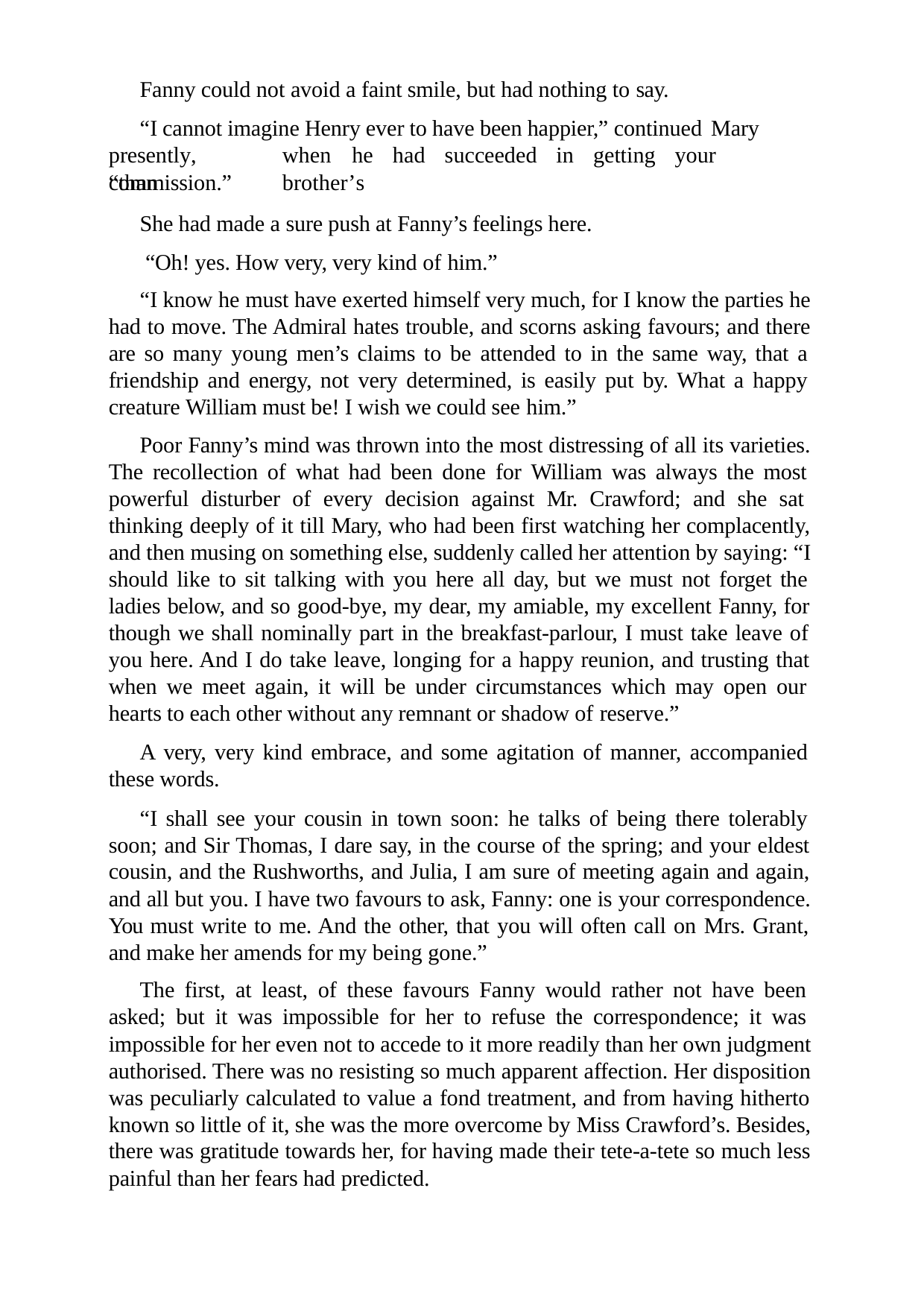

Fanny could not avoid a faint smile, but had nothing to say.
“I cannot imagine Henry ever to have been happier,” continued Mary
presently,	“than
when	he	had	succeeded	in	getting	your	brother’s
commission.”
She had made a sure push at Fanny’s feelings here.  “Oh! yes. How very, very kind of him.”
“I know he must have exerted himself very much, for I know the parties he  had to move. The Admiral hates trouble, and scorns asking favours; and there  are so many young men’s claims to be attended to in the same way, that a  friendship and energy, not very determined, is easily put by. What a happy  creature William must be! I wish we could see him.”
Poor Fanny’s mind was thrown into the most distressing of all its varieties.  The recollection of what had been done for William was always the most  powerful disturber of every decision against Mr. Crawford; and she sat  thinking deeply of it till Mary, who had been first watching her complacently,  and then musing on something else, suddenly called her attention by saying: “I  should like to sit talking with you here all day, but we must not forget the  ladies below, and so good-bye, my dear, my amiable, my excellent Fanny, for  though we shall nominally part in the breakfast-parlour, I must take leave of  you here. And I do take leave, longing for a happy reunion, and trusting that  when we meet again, it will be under circumstances which may open our  hearts to each other without any remnant or shadow of reserve.”
A very, very kind embrace, and some agitation of manner, accompanied  these words.
“I shall see your cousin in town soon: he talks of being there tolerably  soon; and Sir Thomas, I dare say, in the course of the spring; and your eldest  cousin, and the Rushworths, and Julia, I am sure of meeting again and again,  and all but you. I have two favours to ask, Fanny: one is your correspondence.  You must write to me. And the other, that you will often call on Mrs. Grant,  and make her amends for my being gone.”
The first, at least, of these favours Fanny would rather not have been  asked; but it was impossible for her to refuse the correspondence; it was  impossible for her even not to accede to it more readily than her own judgment  authorised. There was no resisting so much apparent affection. Her disposition  was peculiarly calculated to value a fond treatment, and from having hitherto  known so little of it, she was the more overcome by Miss Crawford’s. Besides,  there was gratitude towards her, for having made their tete-a-tete so much less  painful than her fears had predicted.